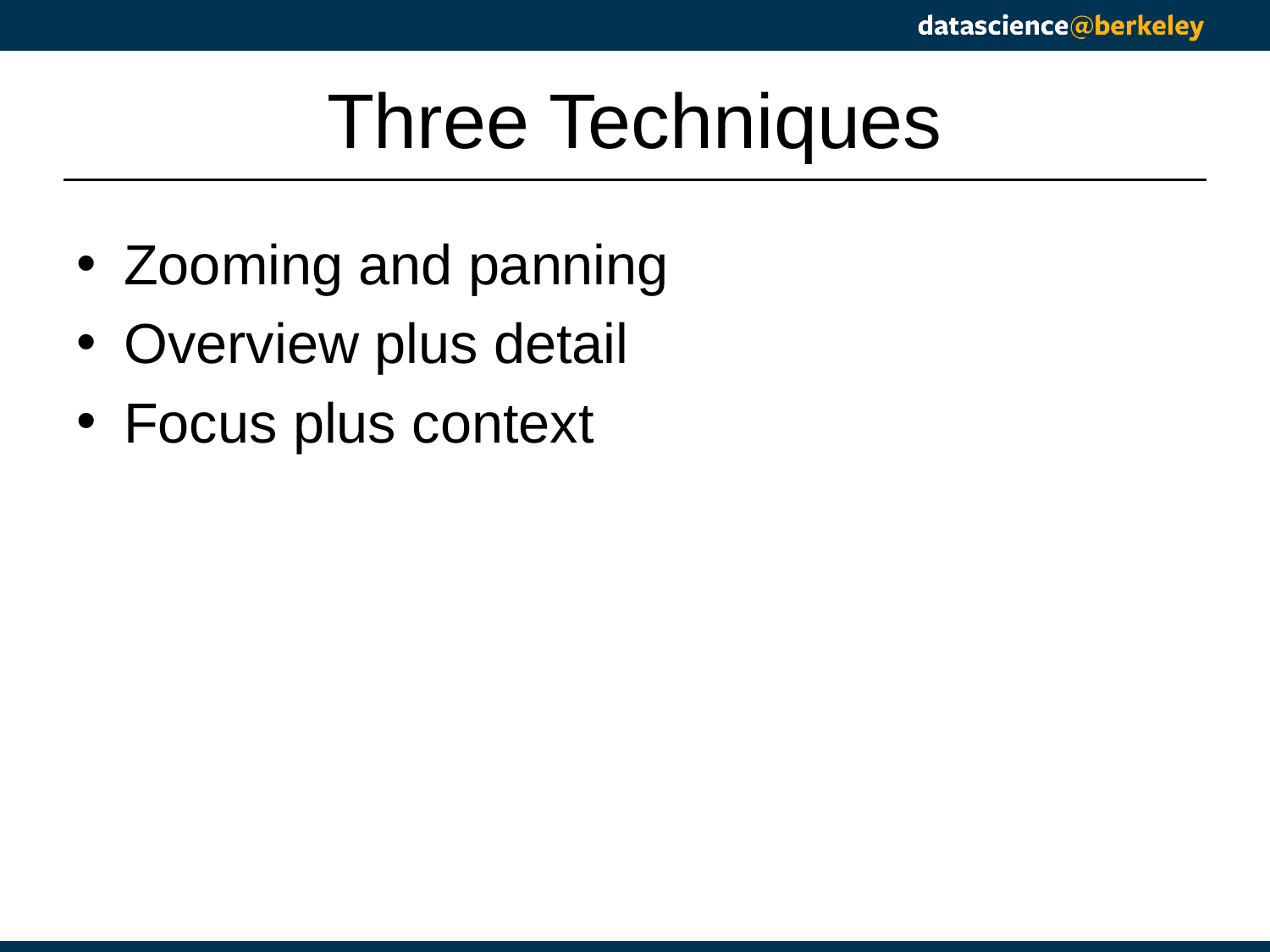

# Three Techniques
Zooming and panning
Overview plus detail
Focus plus context